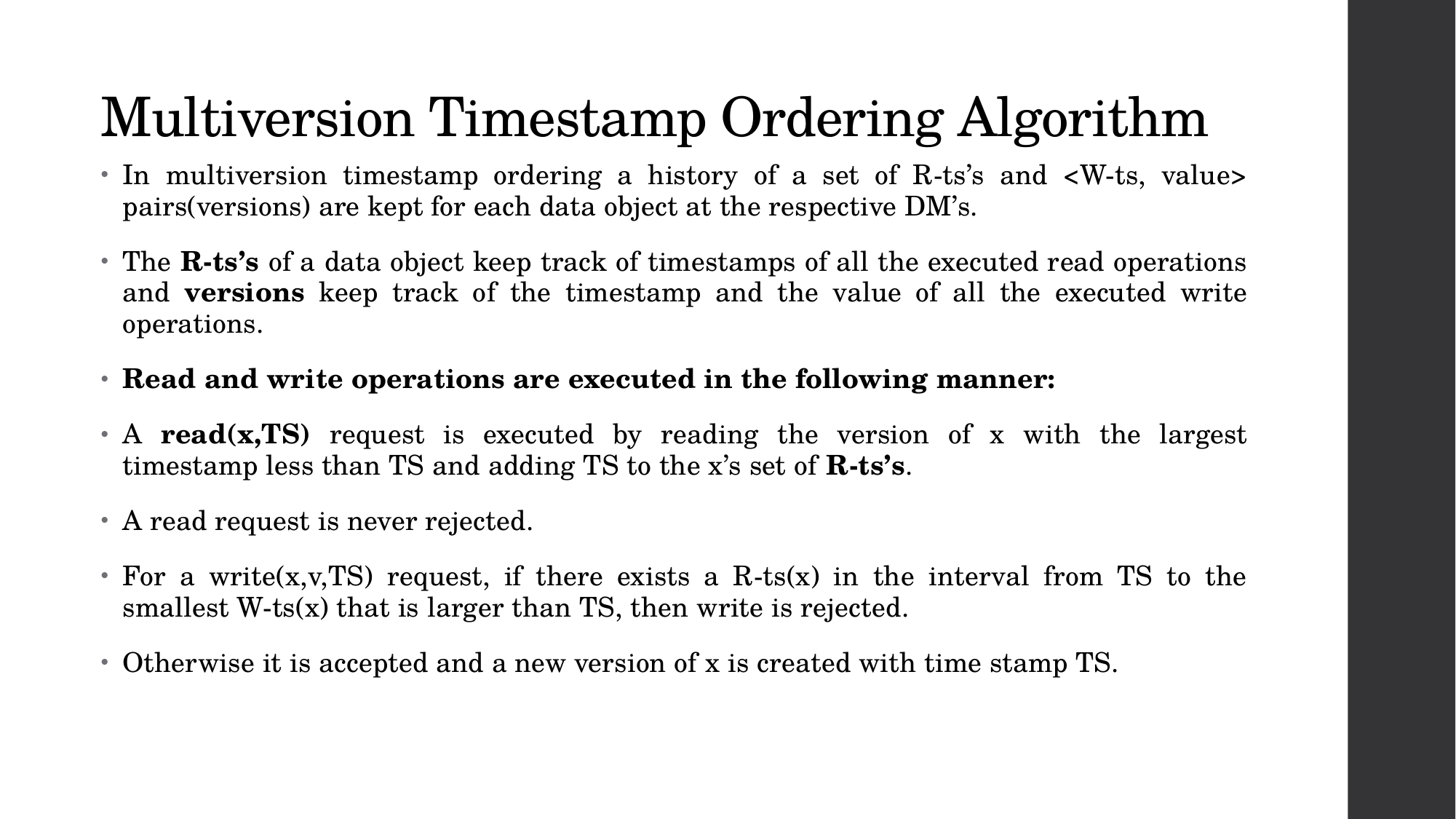

# Multiversion Timestamp Ordering Algorithm
In multiversion timestamp ordering a history of a set of R-ts’s and <W-ts, value> pairs(versions) are kept for each data object at the respective DM’s.
The R-ts’s of a data object keep track of timestamps of all the executed read operations and versions keep track of the timestamp and the value of all the executed write operations.
Read and write operations are executed in the following manner:
A read(x,TS) request is executed by reading the version of x with the largest timestamp less than TS and adding TS to the x’s set of R-ts’s.
A read request is never rejected.
For a write(x,v,TS) request, if there exists a R-ts(x) in the interval from TS to the smallest W-ts(x) that is larger than TS, then write is rejected.
Otherwise it is accepted and a new version of x is created with time stamp TS.